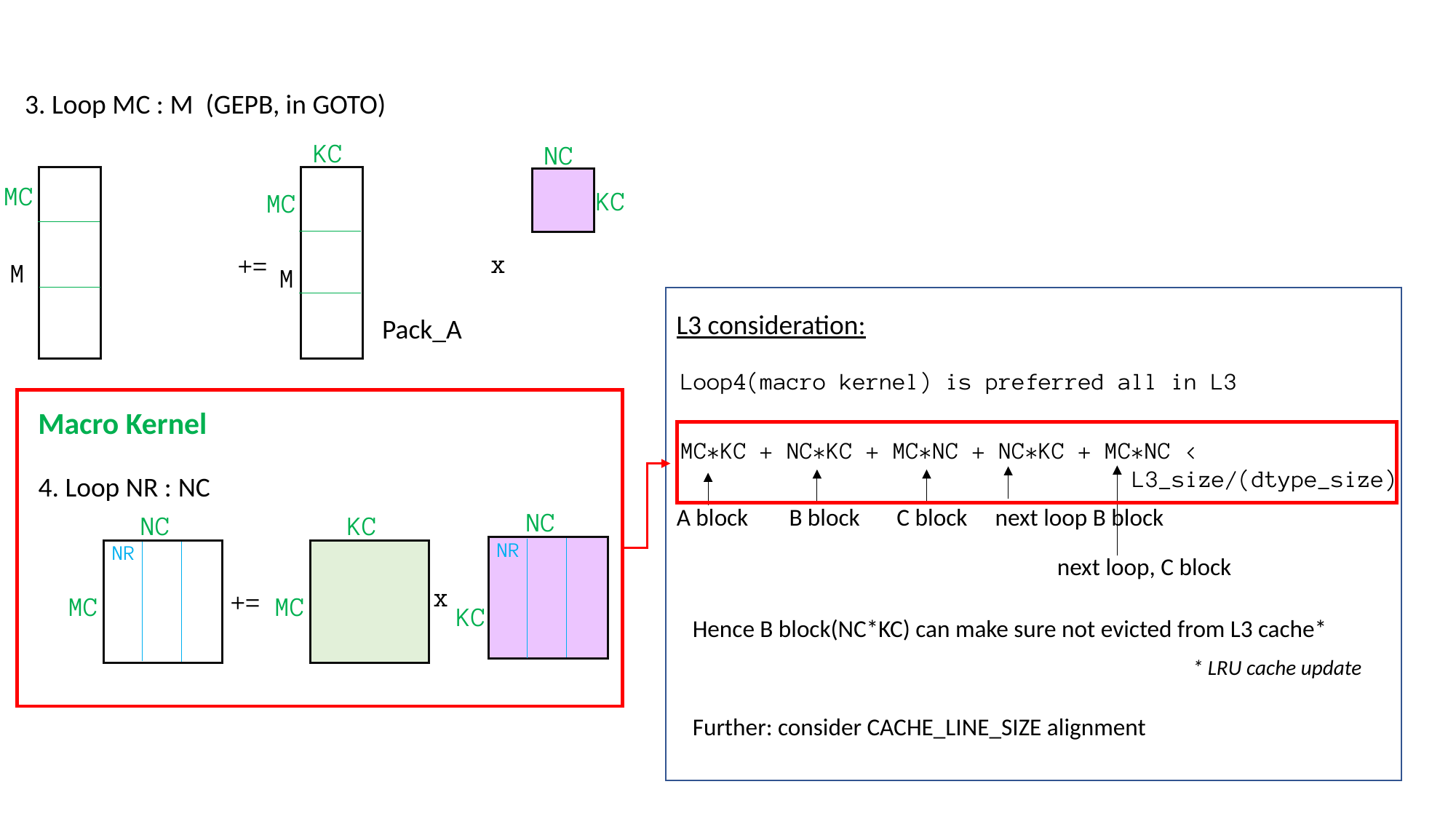

3. Loop MC : M  (GEPB, in GOTO)
KC
NC

MC
KC
MC
+=
x
M
M

L3 consideration:
Pack_A
Loop4(macro kernel) is preferred all in L3

Macro Kernel

MC*KC + NC*KC + MC*NC + NC*KC + MC*NC <
                                  L3_size/(dtype_size)
4. Loop NR : NC
A block
B block
C block
next loop B block
NC
NC
KC
NR
NR

next loop, C block
x
+=
MC
MC
KC
Hence B block(NC*KC) can make sure not evicted from L3 cache*
* LRU cache update
Further: consider CACHE_LINE_SIZE alignment